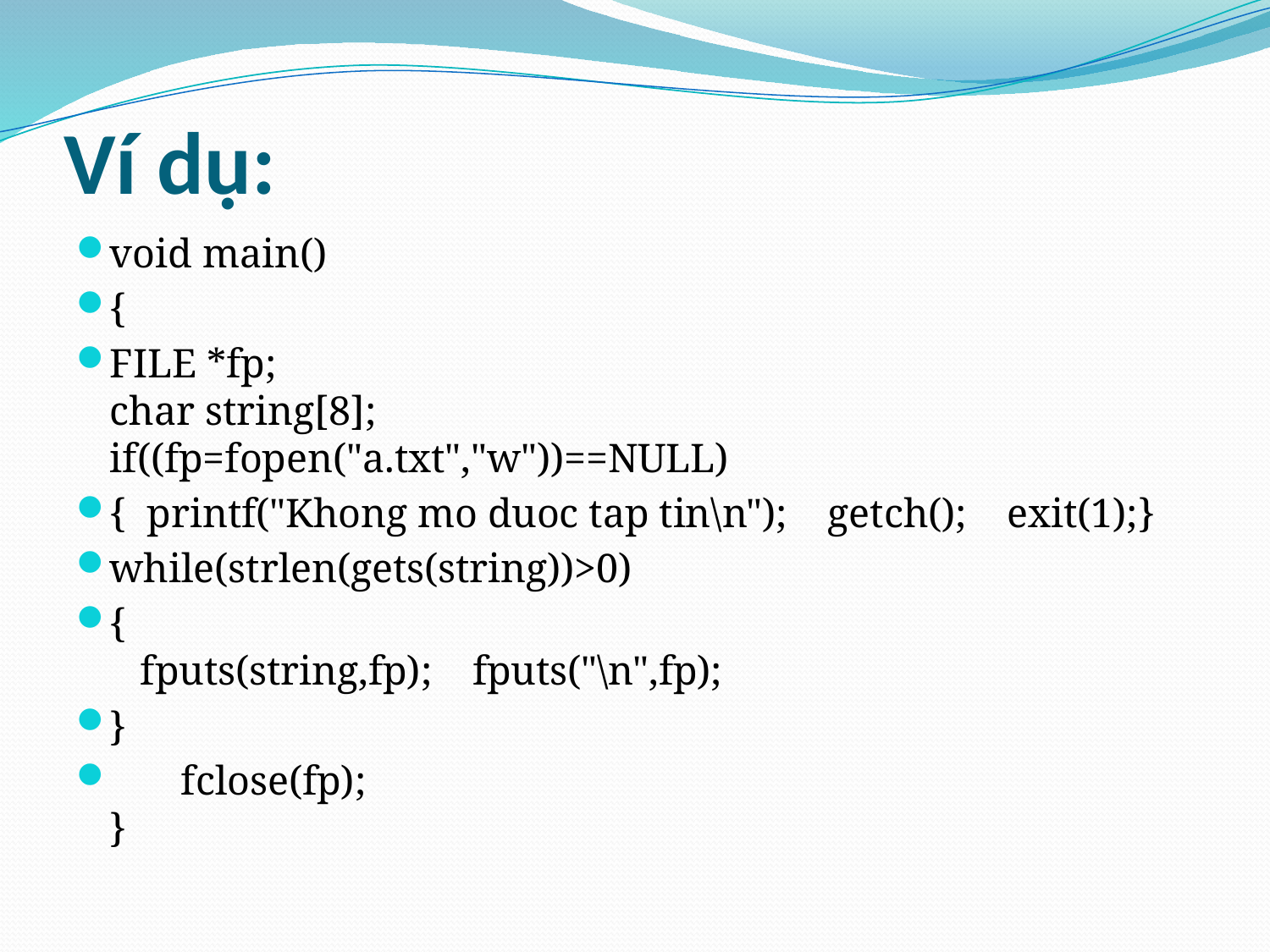

# Ví dụ:
void main()
{
FILE *fp;
char string[8];
if((fp=fopen("a.txt","w"))==NULL)
{  printf("Khong mo duoc tap tin\n");    getch();    exit(1);}
while(strlen(gets(string))>0)
{
   fputs(string,fp);    fputs("\n",fp);
}
       fclose(fp);
}